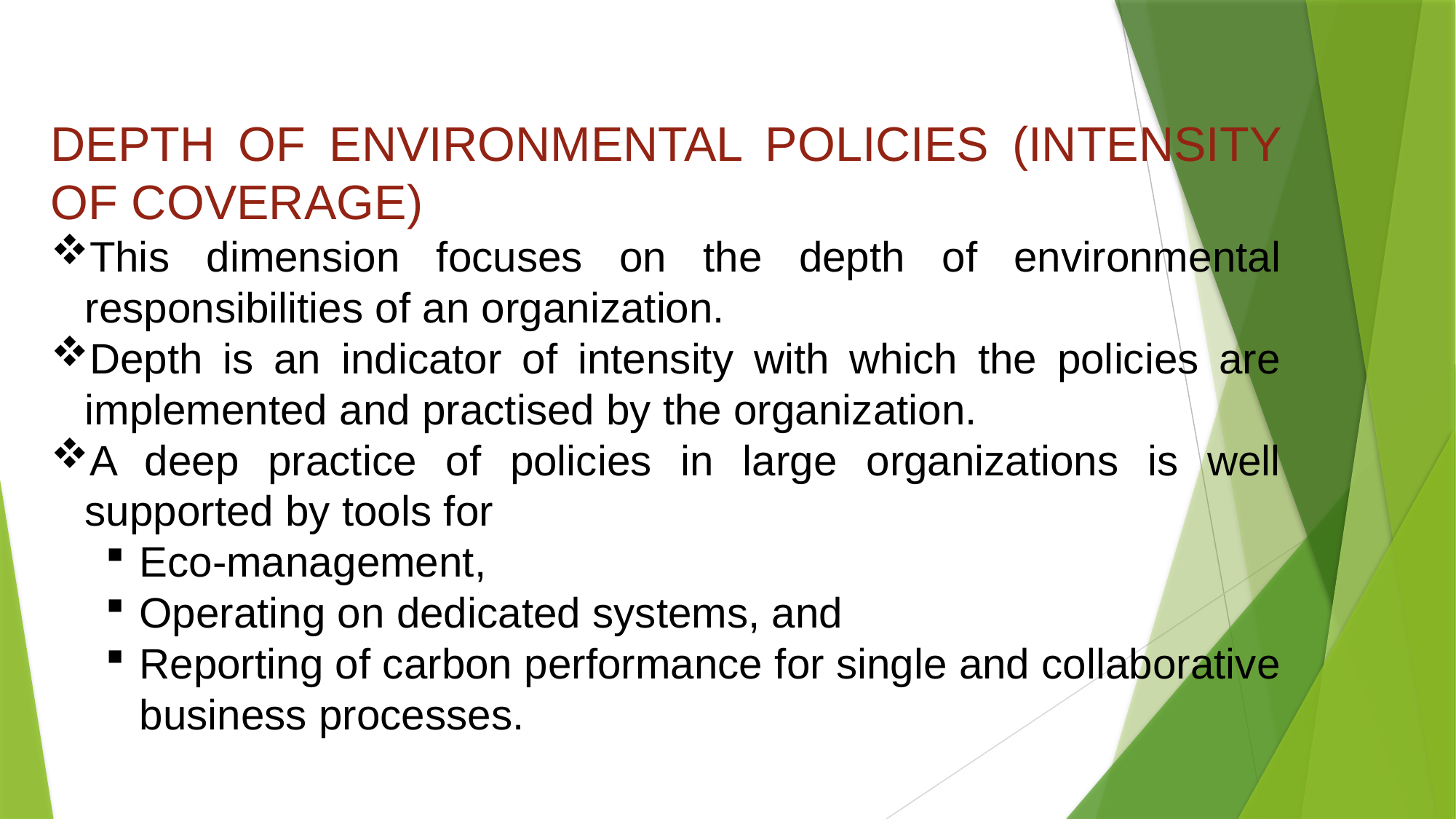

DEPTH OF ENVIRONMENTAL POLICIES (INTENSITY OF COVERAGE)
This dimension focuses on the depth of environmental responsibilities of an organization.
Depth is an indicator of intensity with which the policies are implemented and practised by the organization.
A deep practice of policies in large organizations is well supported by tools for
Eco-management,
Operating on dedicated systems, and
Reporting of carbon performance for single and collaborative business processes.